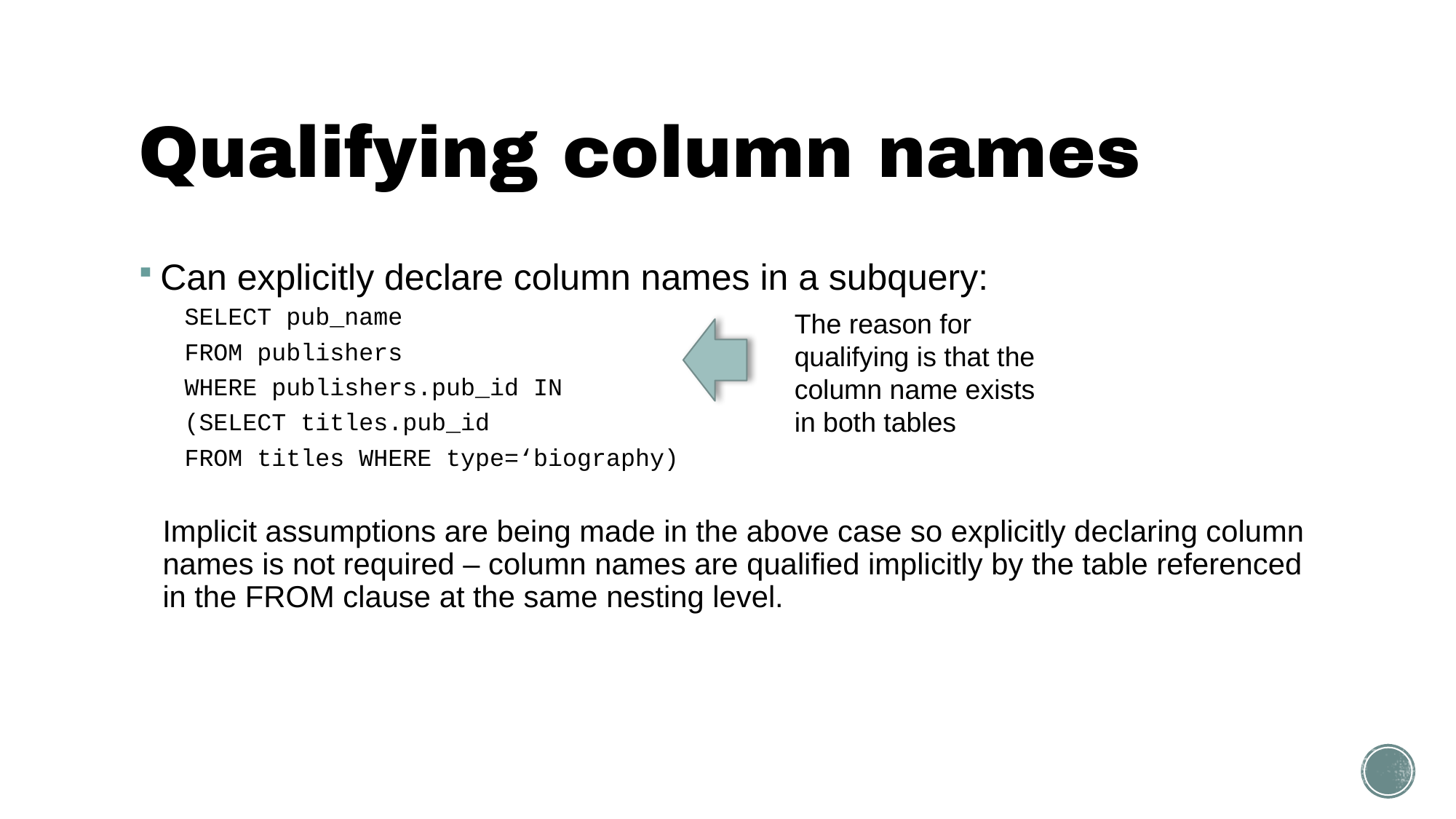

# Qualifying column names
Can explicitly declare column names in a subquery:
SELECT pub_name
FROM publishers
WHERE publishers.pub_id IN
(SELECT titles.pub_id
FROM titles WHERE type=‘biography)

Implicit assumptions are being made in the above case so explicitly declaring column names is not required – column names are qualified implicitly by the table referenced in the FROM clause at the same nesting level.

The reason for qualifying is that the column name exists in both tables